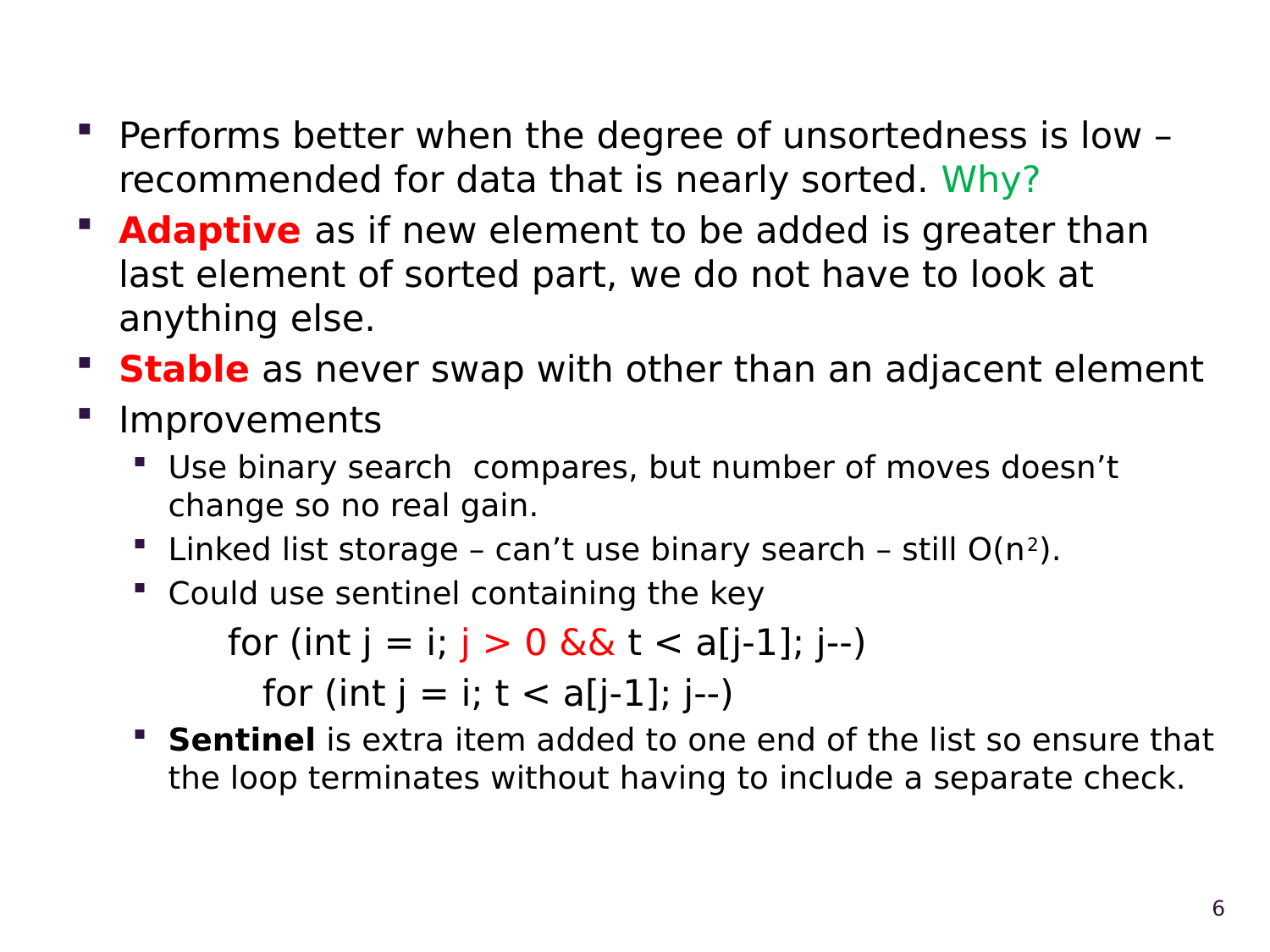

#
Performs better when the degree of unsortedness is low – recommended for data that is nearly sorted. Why?
Adaptive as if new element to be added is greater than last element of sorted part, we do not have to look at anything else.
Stable as never swap with other than an adjacent element
Improvements
Use binary search  compares, but number of moves doesn’t change so no real gain.
Linked list storage – can’t use binary search – still O(n2).
Could use sentinel containing the key
             for (int j = i; j > 0 && t < a[j-1]; j--)
                for (int j = i; t < a[j-1]; j--)
Sentinel is extra item added to one end of the list so ensure that the loop terminates without having to include a separate check.

6